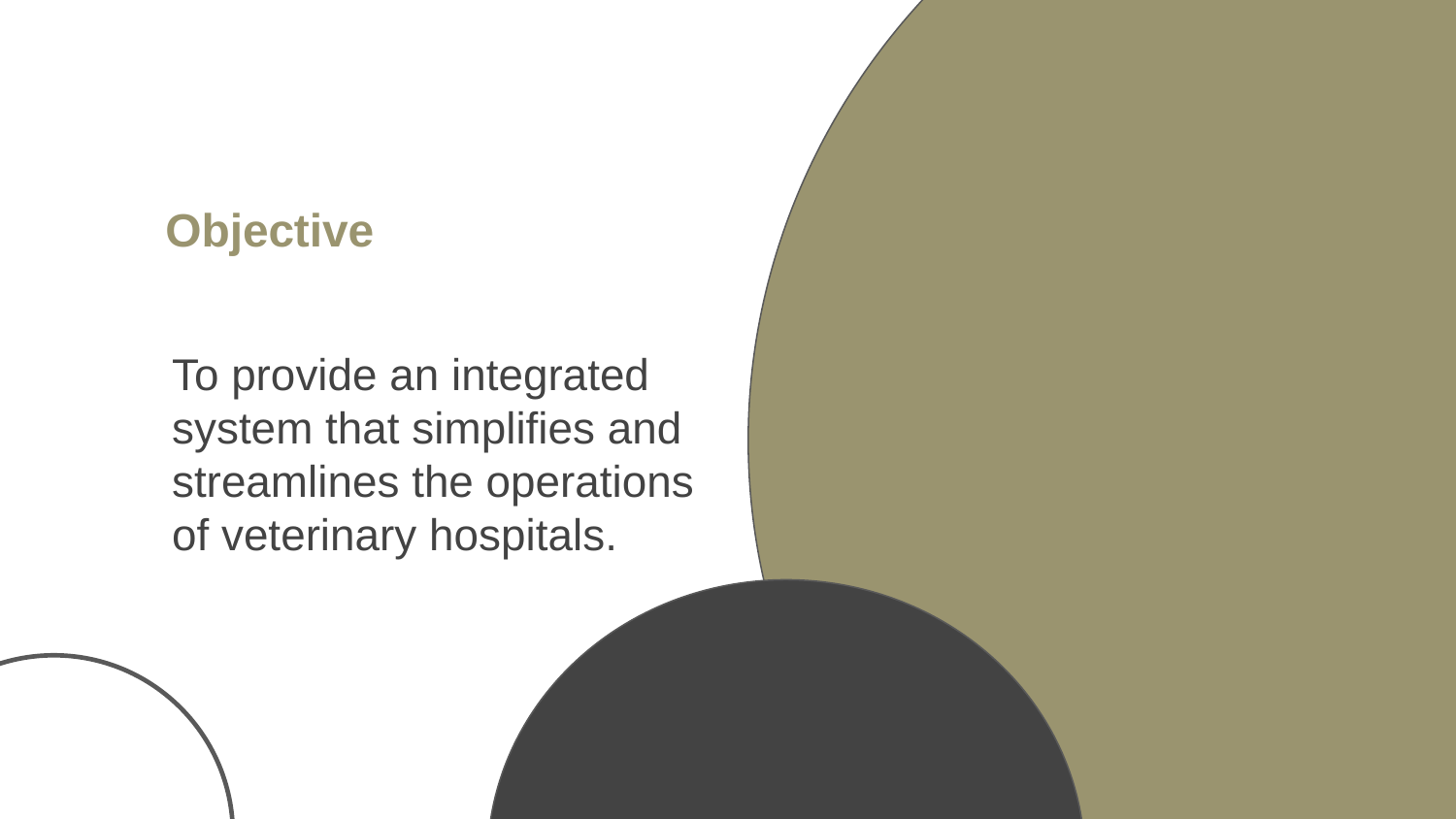

Objective
To provide an integrated system that simplifies and streamlines the operations of veterinary hospitals.